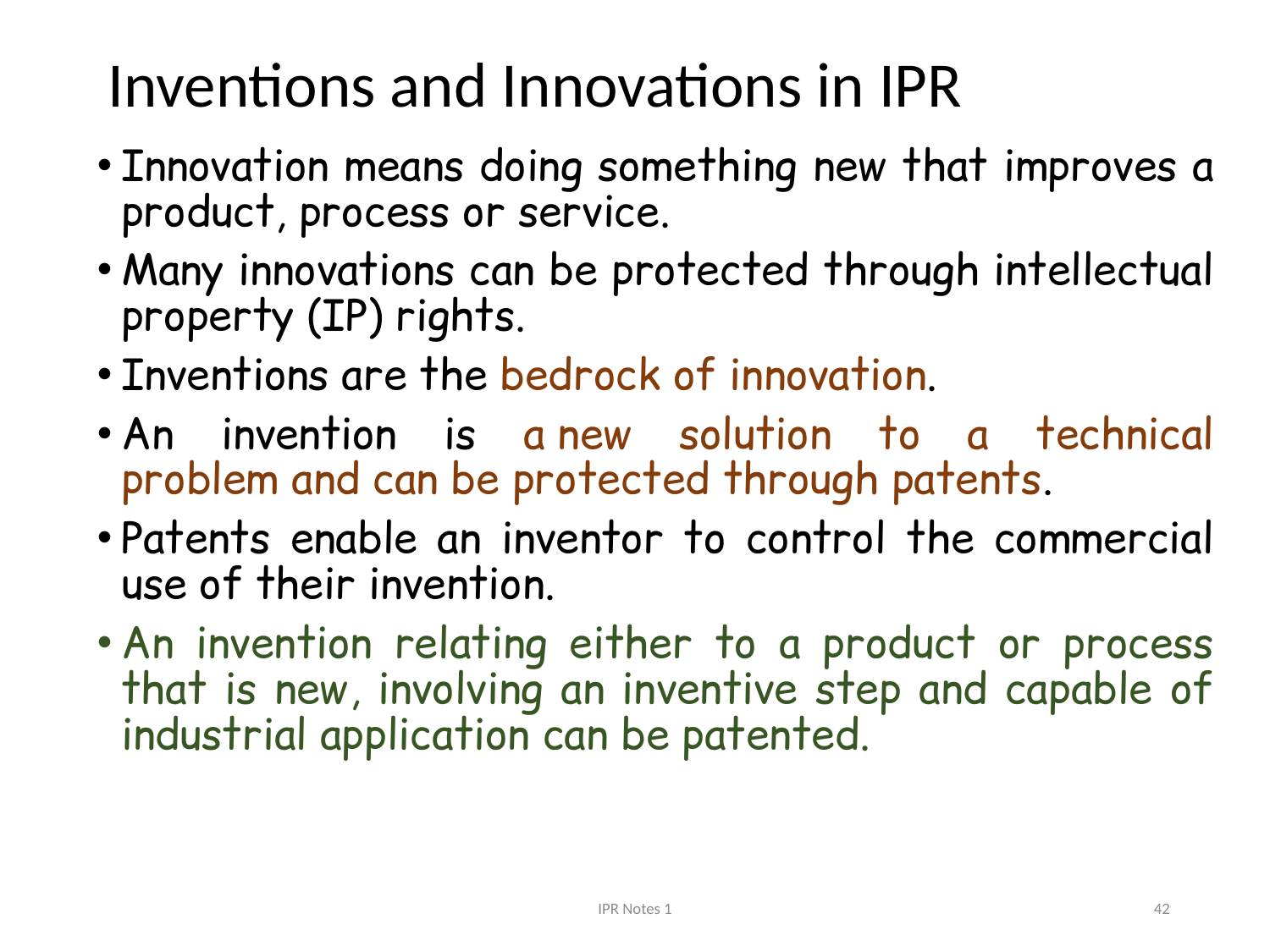

# Inventions and Innovations in IPR
Innovation means doing something new that improves a product, process or service.
Many innovations can be protected through intellectual property (IP) rights.
Inventions are the bedrock of innovation.
An invention is a new solution to a technical problem and can be protected through patents.
Patents enable an inventor to control the commercial use of their invention.
An invention relating either to a product or process that is new, involving an inventive step and capable of industrial application can be patented.
IPR Notes 1
42